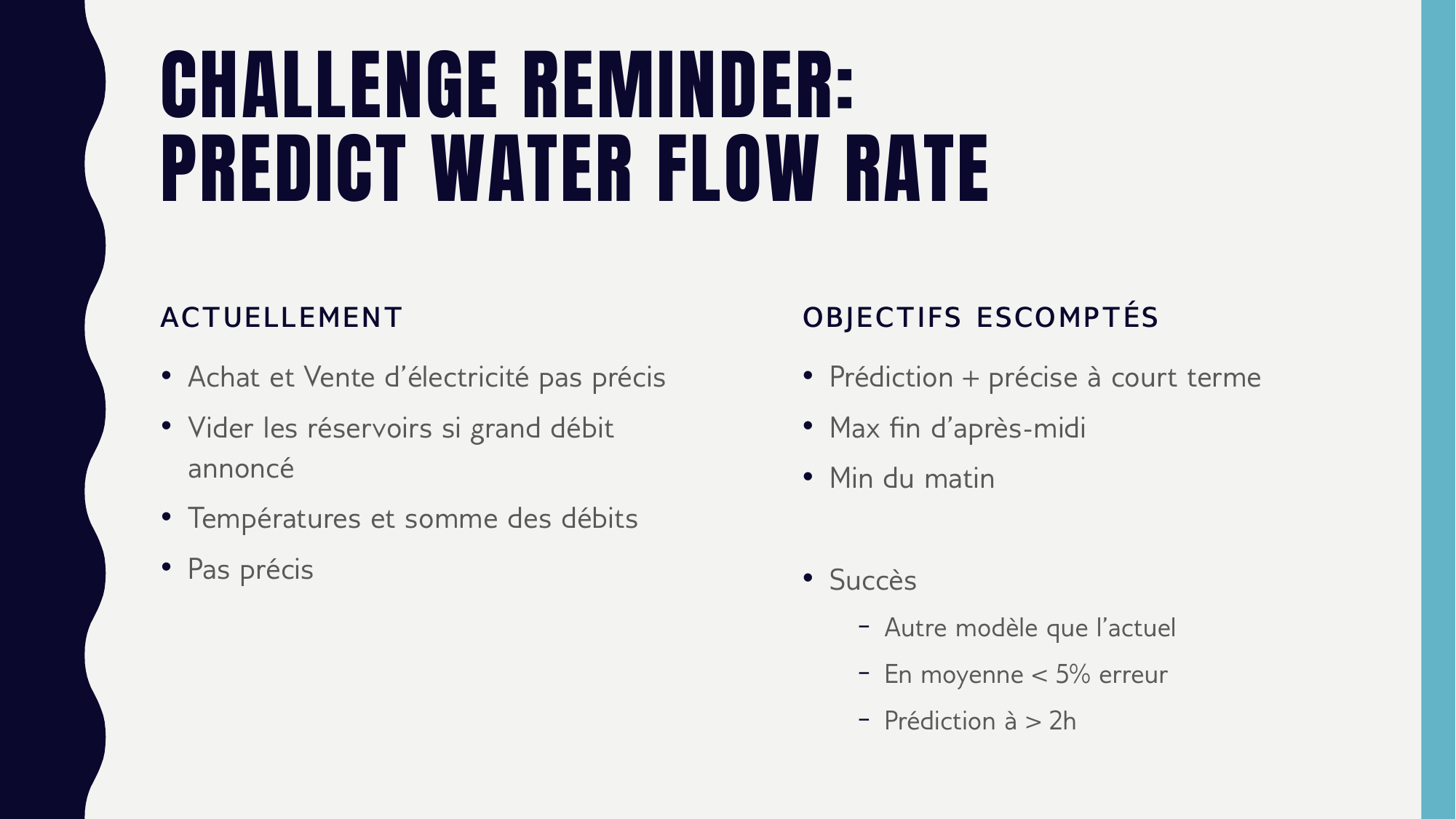

# Challenge Reminder: Predict Water Flow Rate
Actuellement
Objectifs escomptés
Achat et Vente d’électricité pas précis
Vider les réservoirs si grand débit annoncé
Températures et somme des débits
Pas précis
Prédiction + précise à court terme
Max fin d’après-midi
Min du matin

Succès
Autre modèle que l’actuel
En moyenne < 5% erreur
Prédiction à > 2h